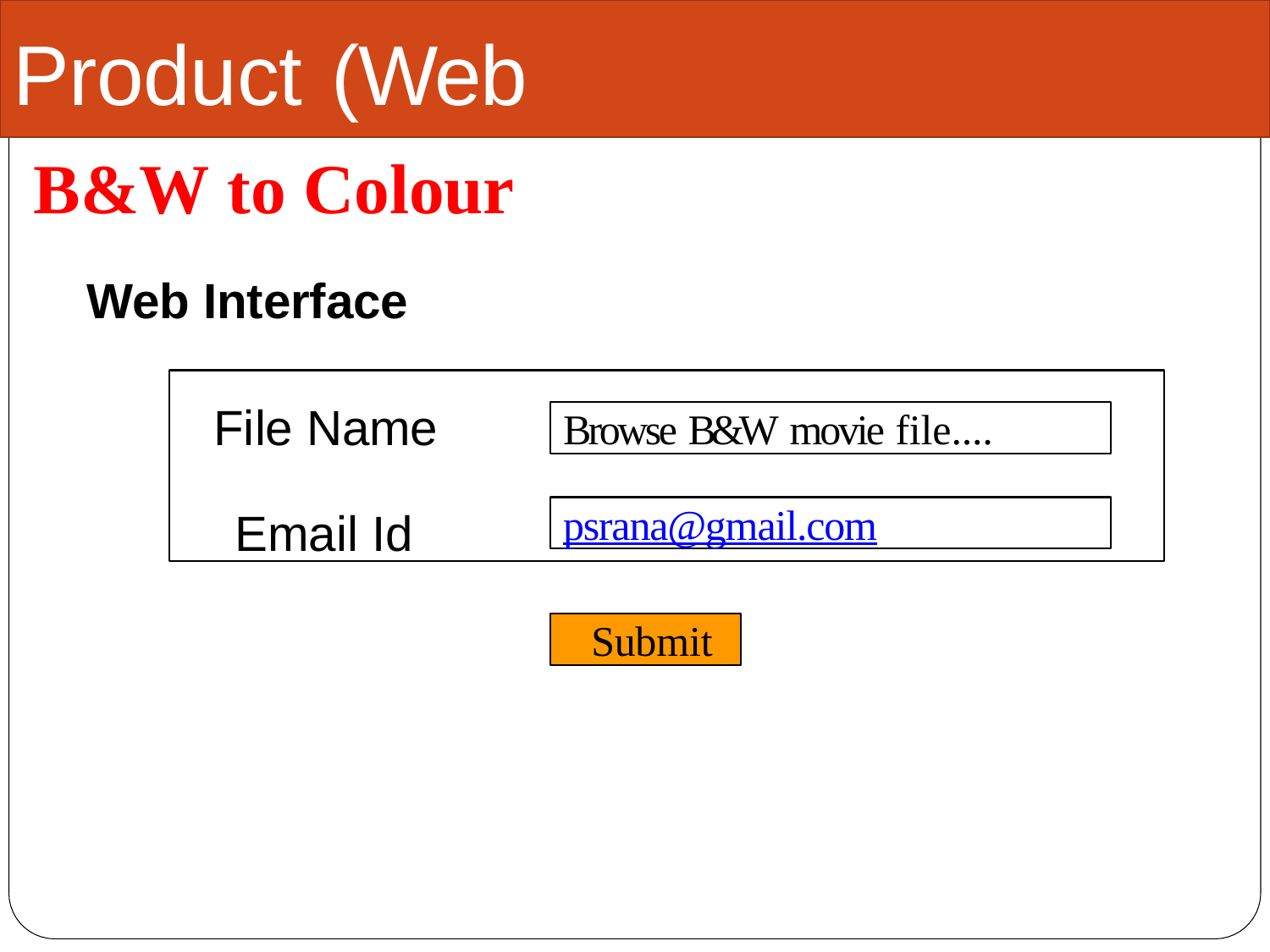

# Product	(Web Service)
B&W to Colour
Web Interface

File Name
Email Id
Browse B&W movie file....
psrana@gmail.com
Submit